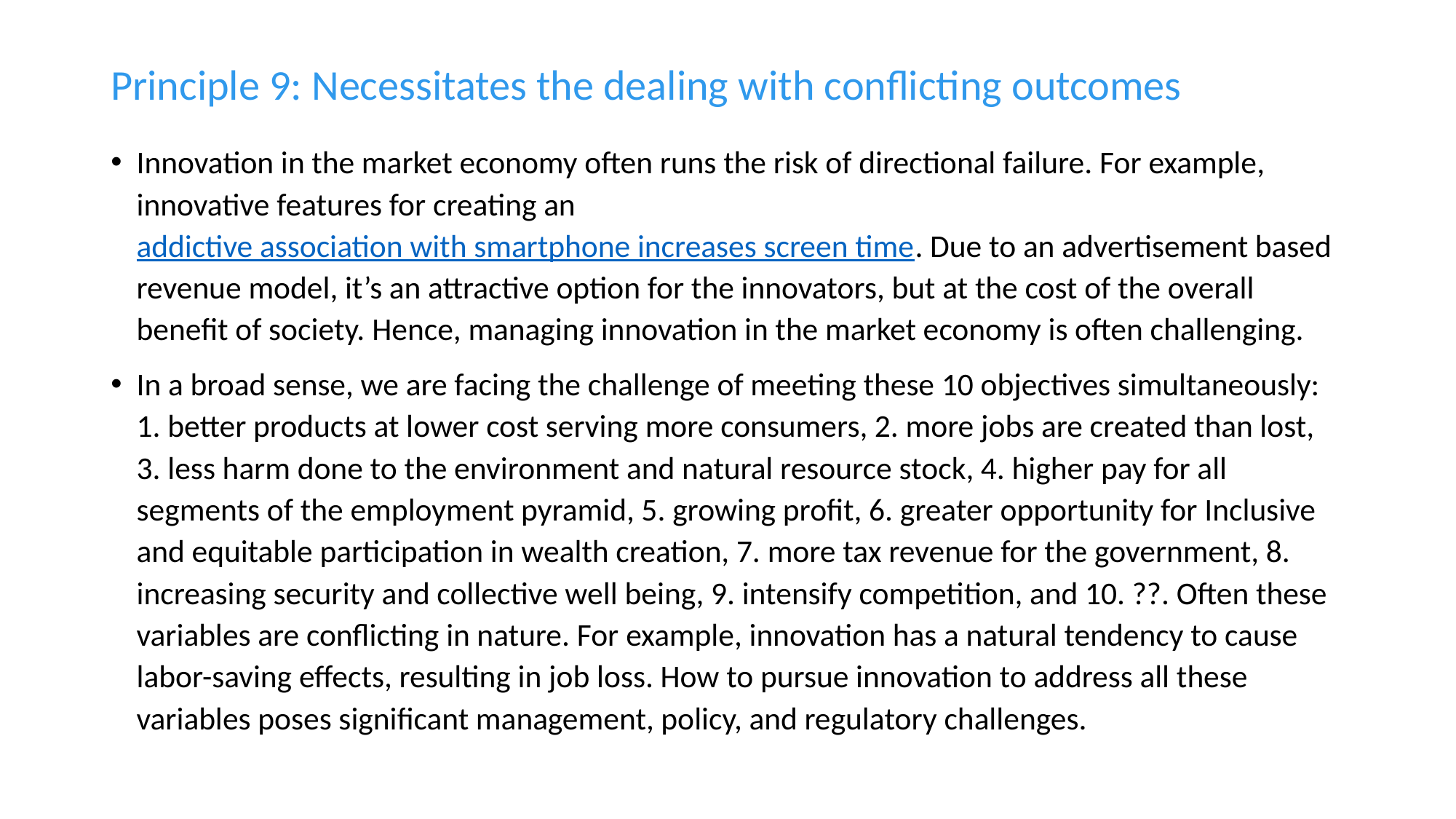

# Principle 9: Necessitates the dealing with conflicting outcomes
Innovation in the market economy often runs the risk of directional failure. For example, innovative features for creating an addictive association with smartphone increases screen time. Due to an advertisement based revenue model, it’s an attractive option for the innovators, but at the cost of the overall benefit of society. Hence, managing innovation in the market economy is often challenging.
In a broad sense, we are facing the challenge of meeting these 10 objectives simultaneously: 1. better products at lower cost serving more consumers, 2. more jobs are created than lost, 3. less harm done to the environment and natural resource stock, 4. higher pay for all segments of the employment pyramid, 5. growing profit, 6. greater opportunity for Inclusive and equitable participation in wealth creation, 7. more tax revenue for the government, 8. increasing security and collective well being, 9. intensify competition, and 10. ??. Often these variables are conflicting in nature. For example, innovation has a natural tendency to cause labor-saving effects, resulting in job loss. How to pursue innovation to address all these variables poses significant management, policy, and regulatory challenges.